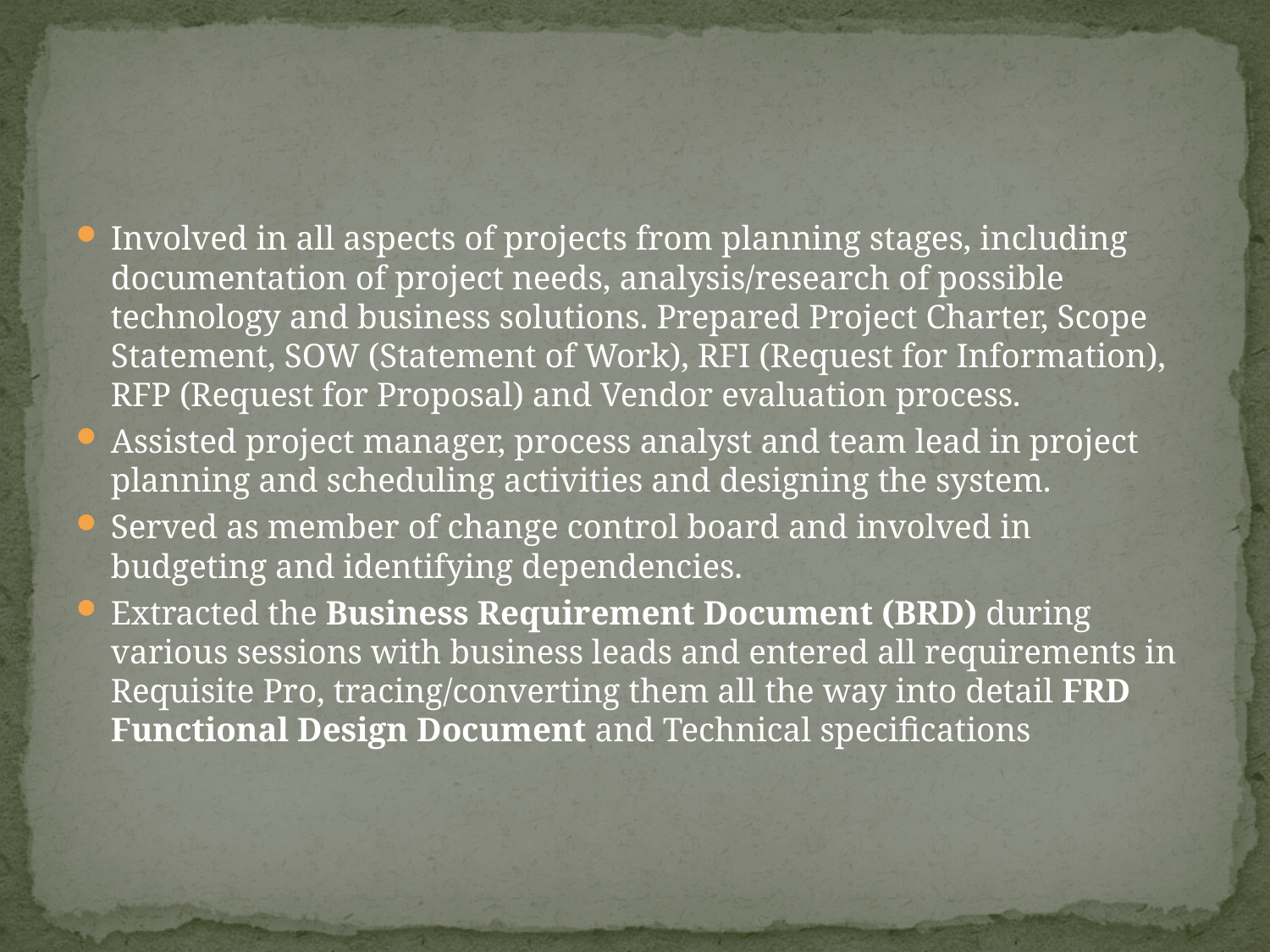

#
Involved in all aspects of projects from planning stages, including documentation of project needs, analysis/research of possible technology and business solutions. Prepared Project Charter, Scope Statement, SOW (Statement of Work), RFI (Request for Information), RFP (Request for Proposal) and Vendor evaluation process.
Assisted project manager, process analyst and team lead in project planning and scheduling activities and designing the system.
Served as member of change control board and involved in budgeting and identifying dependencies.
Extracted the Business Requirement Document (BRD) during various sessions with business leads and entered all requirements in Requisite Pro, tracing/converting them all the way into detail FRD Functional Design Document and Technical specifications